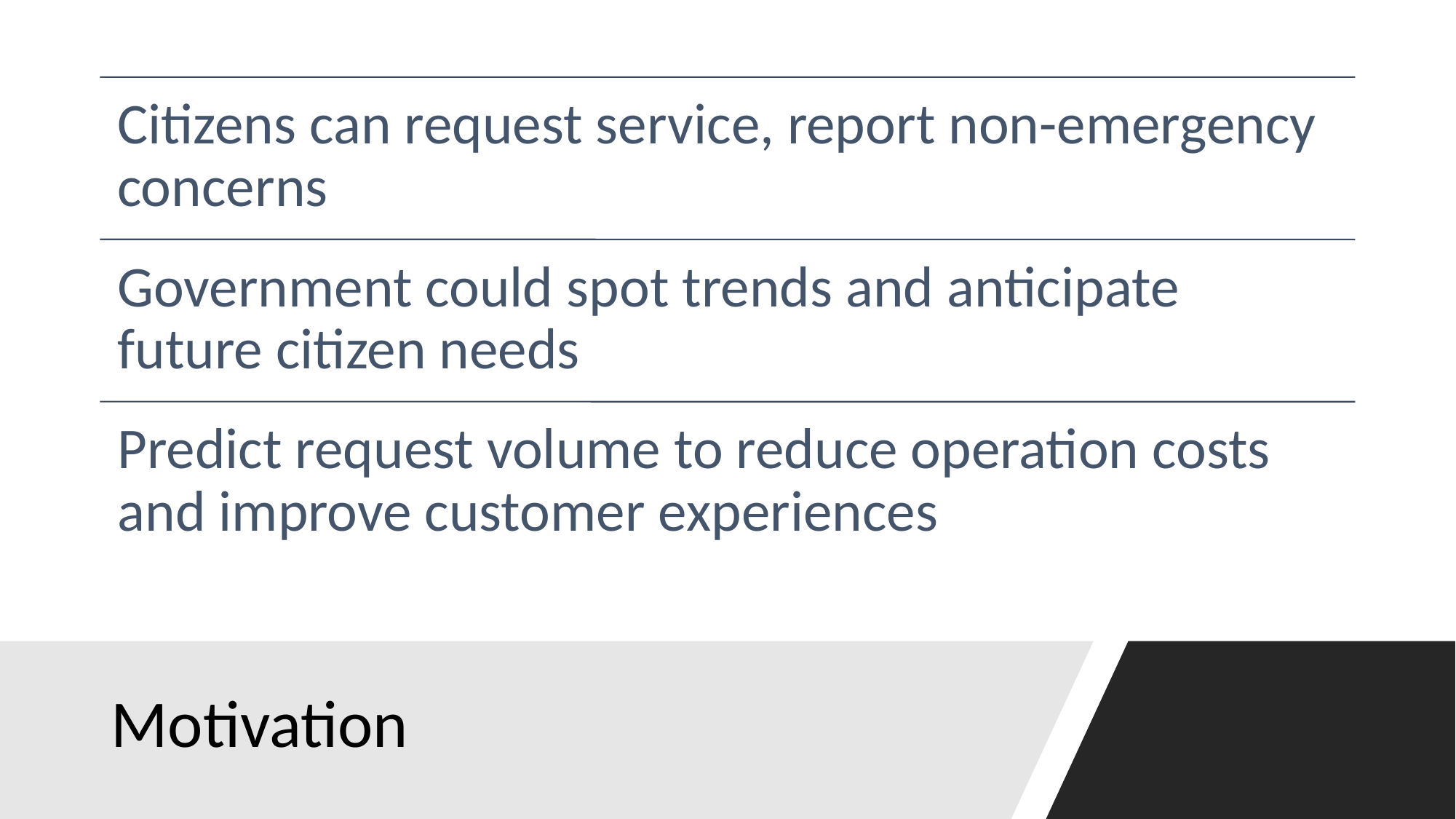

Citizens can request service, report non-emergency concerns
Government could spot trends and anticipate future citizen needs
Predict request volume to reduce operation costs and improve customer experiences

# Motivation